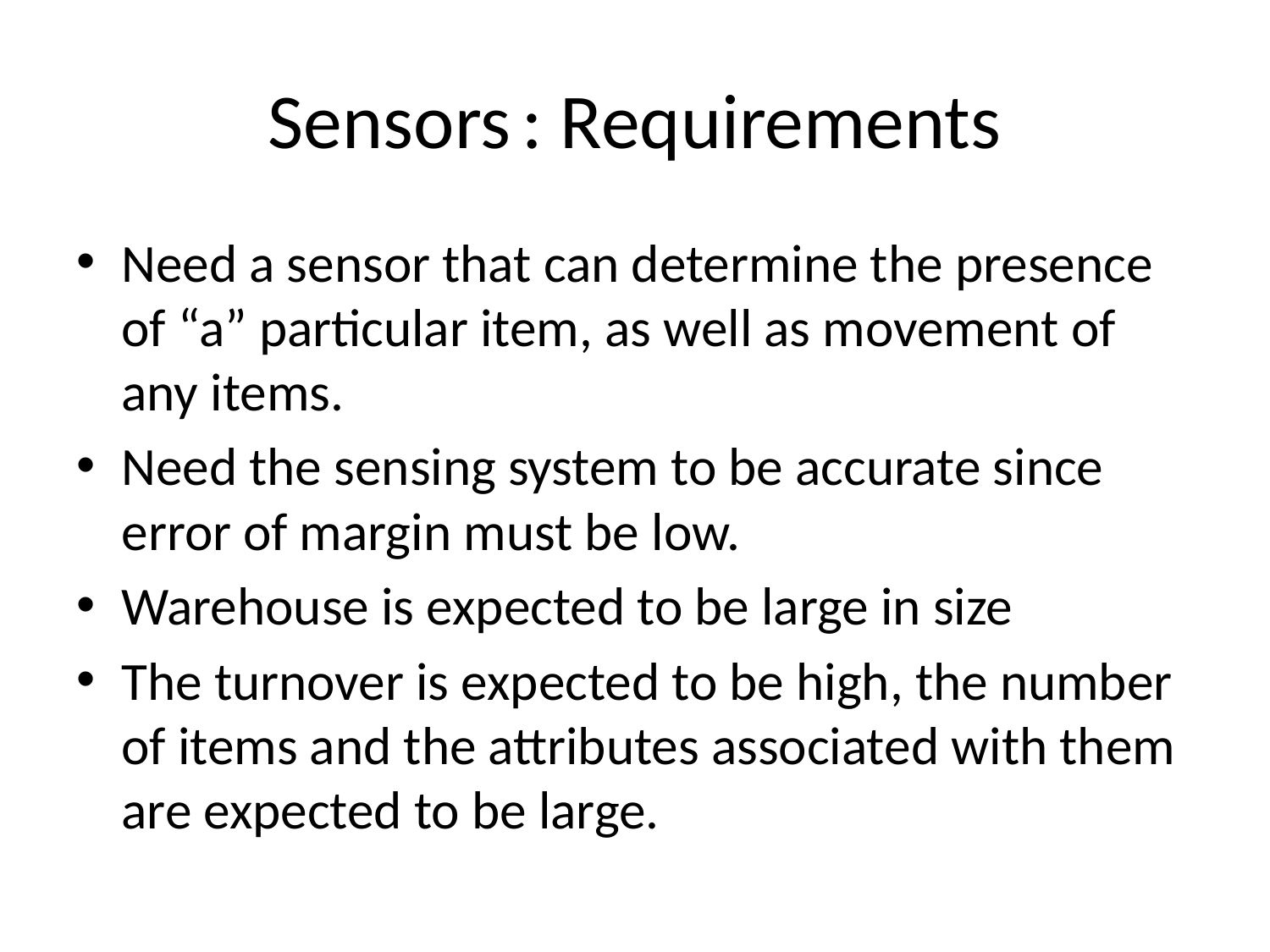

# Sensors	: Requirements
Need a sensor that can determine the presence of “a” particular item, as well as movement of any items.
Need the sensing system to be accurate since error of margin must be low.
Warehouse is expected to be large in size
The turnover is expected to be high, the number of items and the attributes associated with them are expected to be large.